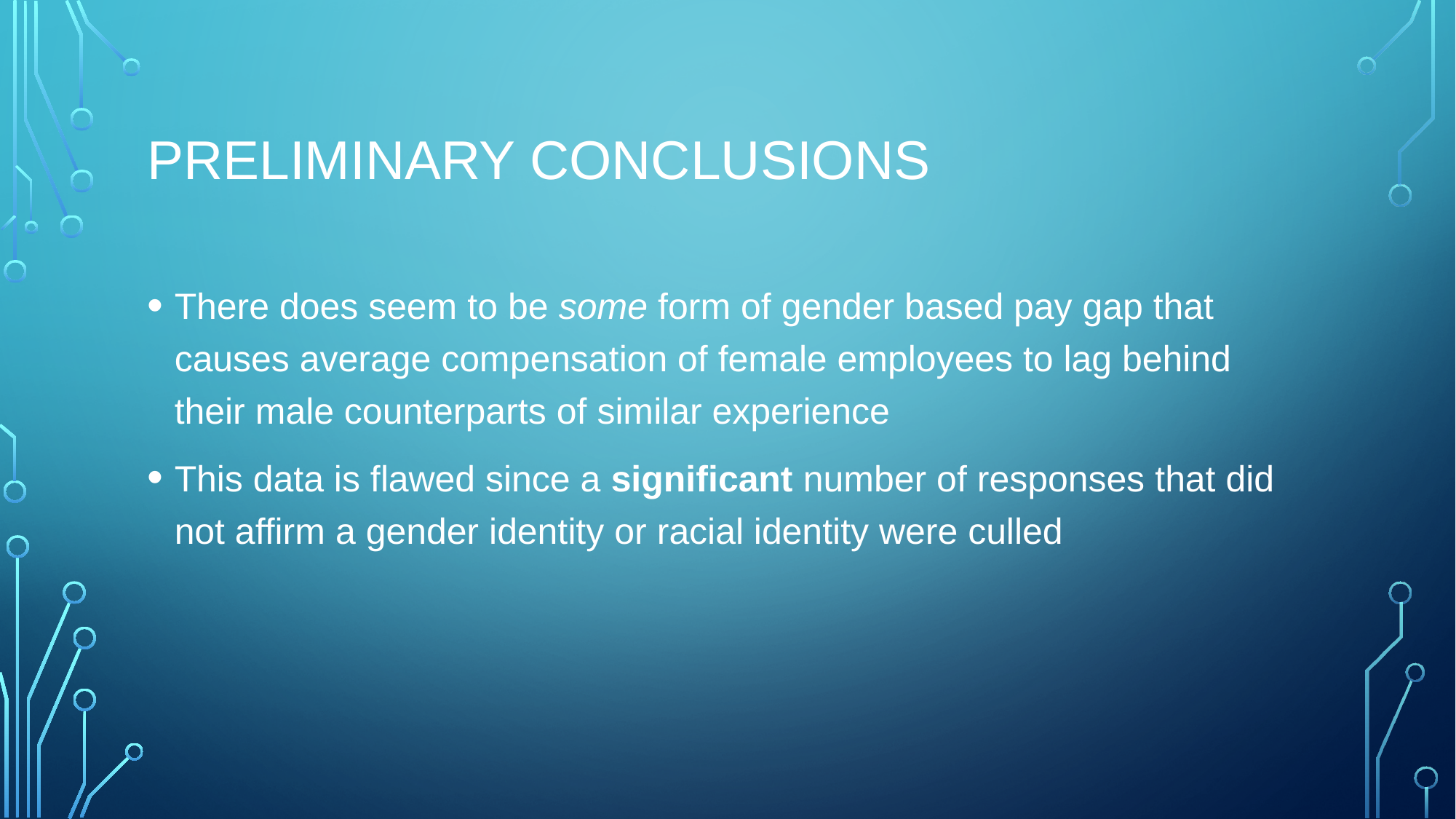

# Preliminary Conclusions
There does seem to be some form of gender based pay gap that causes average compensation of female employees to lag behind their male counterparts of similar experience
This data is flawed since a significant number of responses that did not affirm a gender identity or racial identity were culled